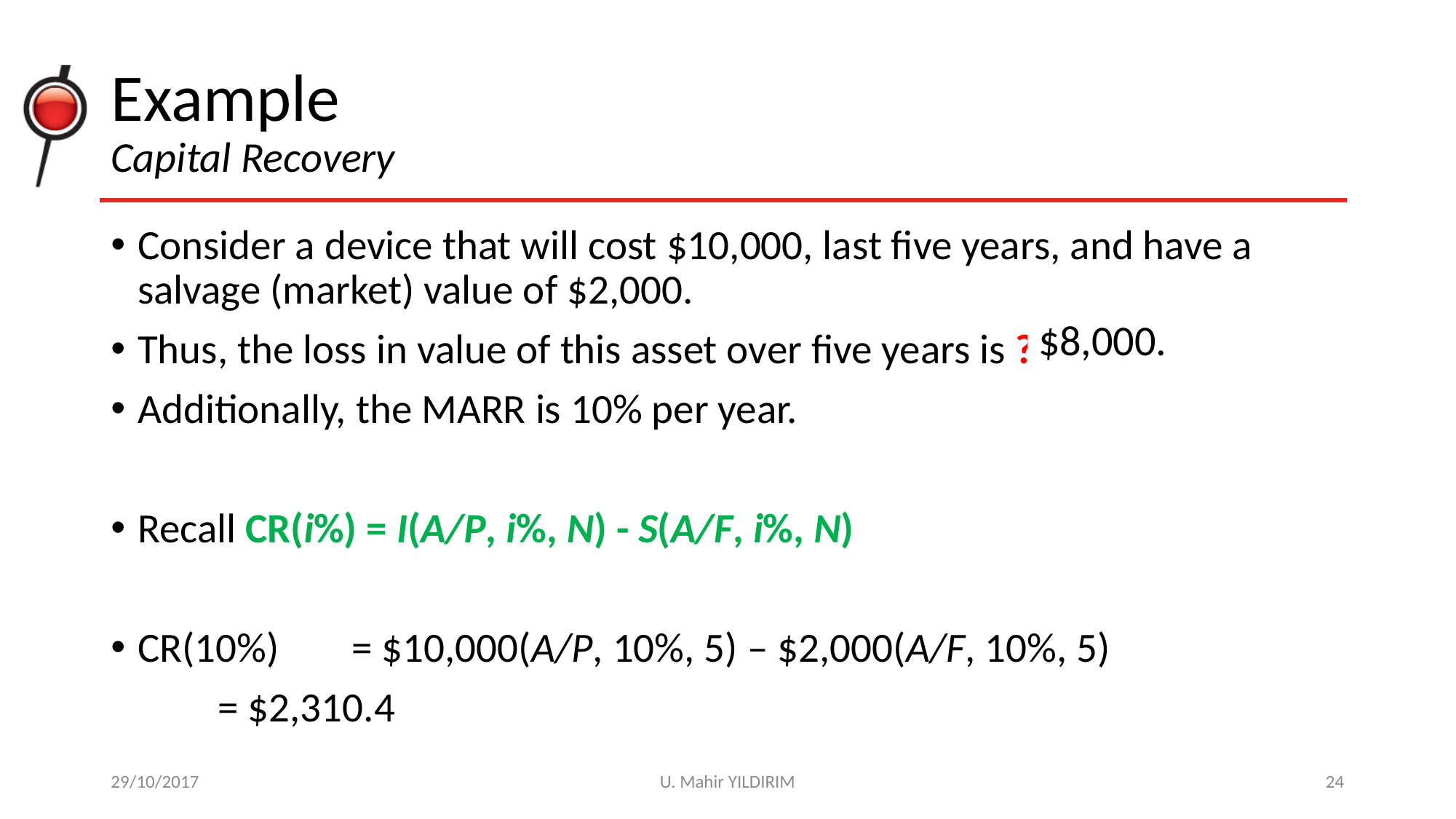

# Example Capital Recovery
Consider a device that will cost $10,000, last five years, and have a salvage (market) value of $2,000.
Thus, the loss in value of this asset over five years is ?
Additionally, the MARR is 10% per year.

Recall CR(i%) = I(A/P, i%, N) - S(A/F, i%, N)

CR(10%) 	= $10,000(A/P, 10%, 5) – $2,000(A/F, 10%, 5)
		= $2,310.4
$8,000.
29/10/2017
U. Mahir YILDIRIM
24